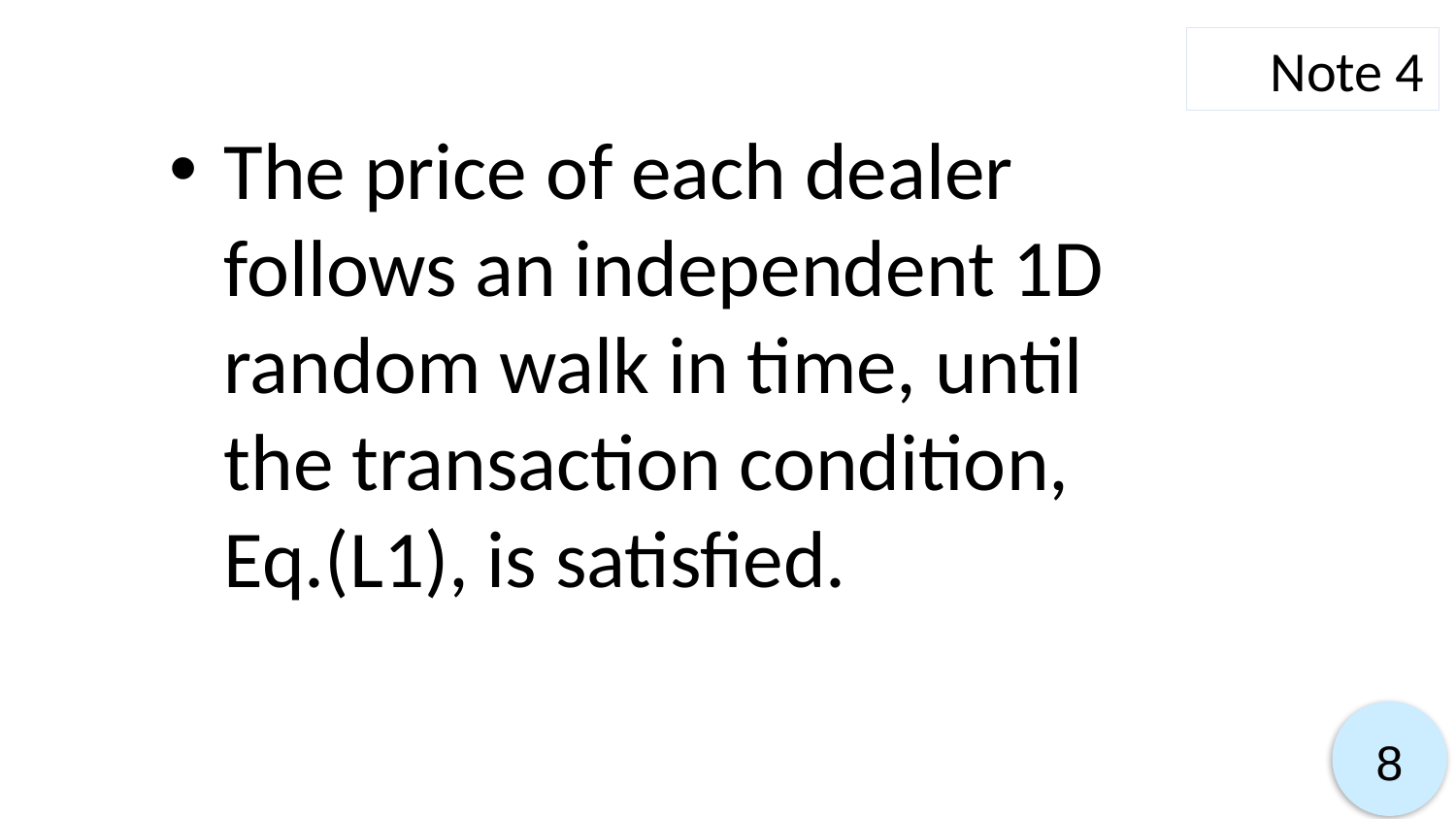

Note 4
The price of each dealer follows an independent 1D random walk in time, until the transaction condition, Eq.(L1), is satisfied.
8
8